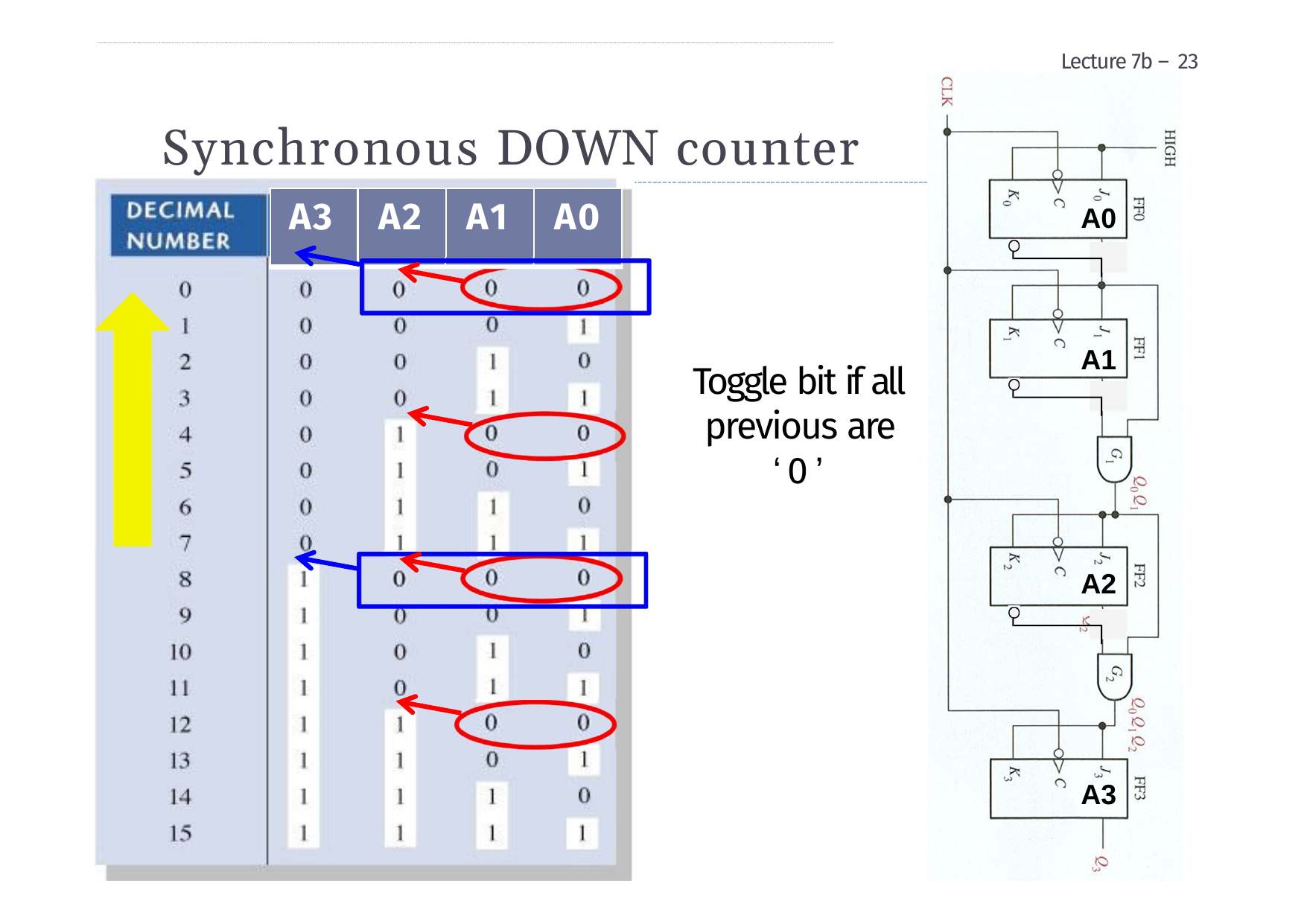

Lecture 7b – 23

# Synchronous DOWN counter

A3	A2	A1	A0
A0

A1
Toggle bit if all  previous are  ‘0’
A2
A3